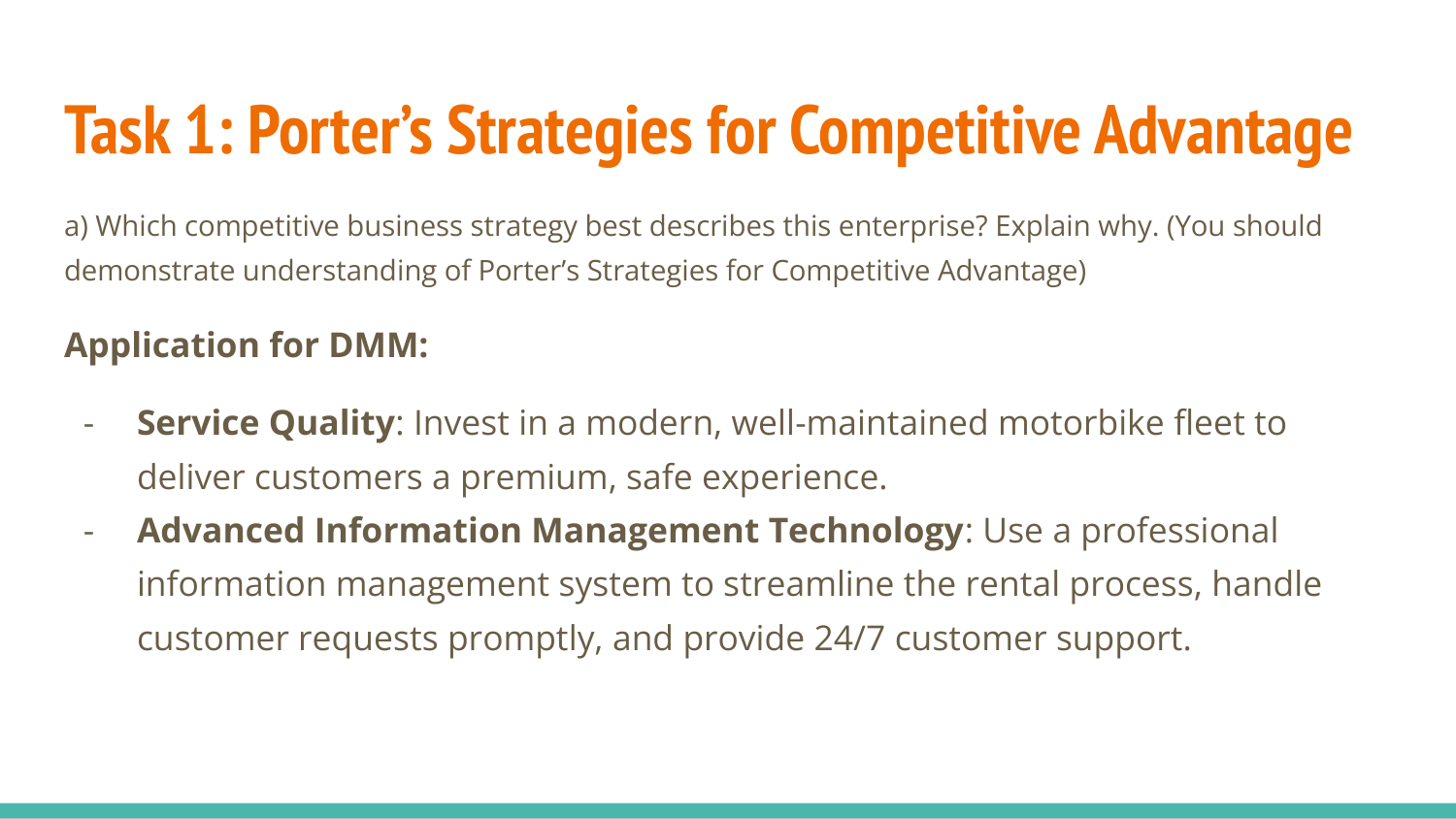

# Task 1: Porter’s Strategies for Competitive Advantage
a) Which competitive business strategy best describes this enterprise? Explain why. (You should demonstrate understanding of Porter’s Strategies for Competitive Advantage)
Application for DMM:
Service Quality: Invest in a modern, well-maintained motorbike fleet to deliver customers a premium, safe experience.
Advanced Information Management Technology: Use a professional information management system to streamline the rental process, handle customer requests promptly, and provide 24/7 customer support.